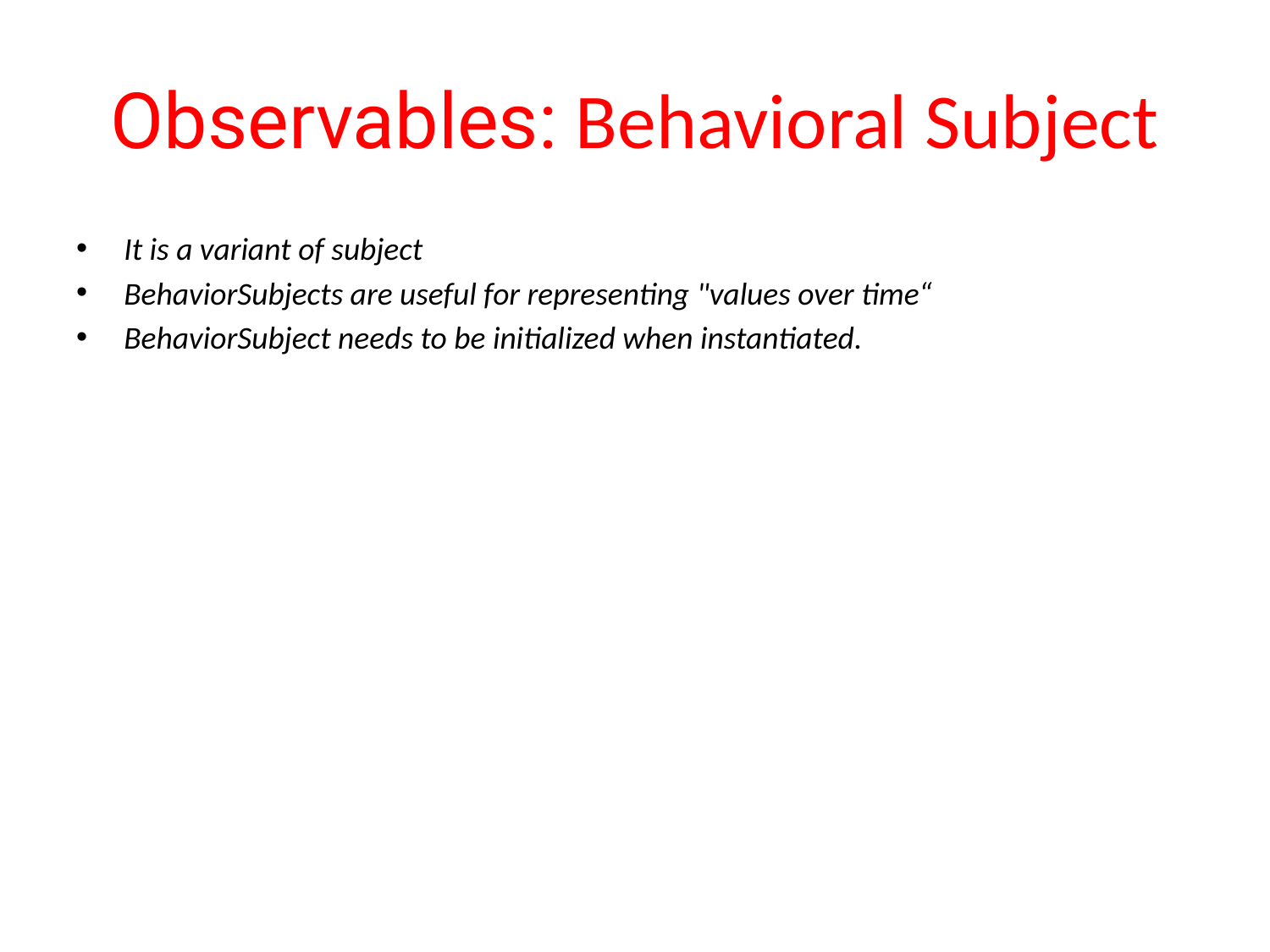

# Observables: Behavioral Subject
It is a variant of subject
BehaviorSubjects are useful for representing "values over time“
BehaviorSubject needs to be initialized when instantiated.